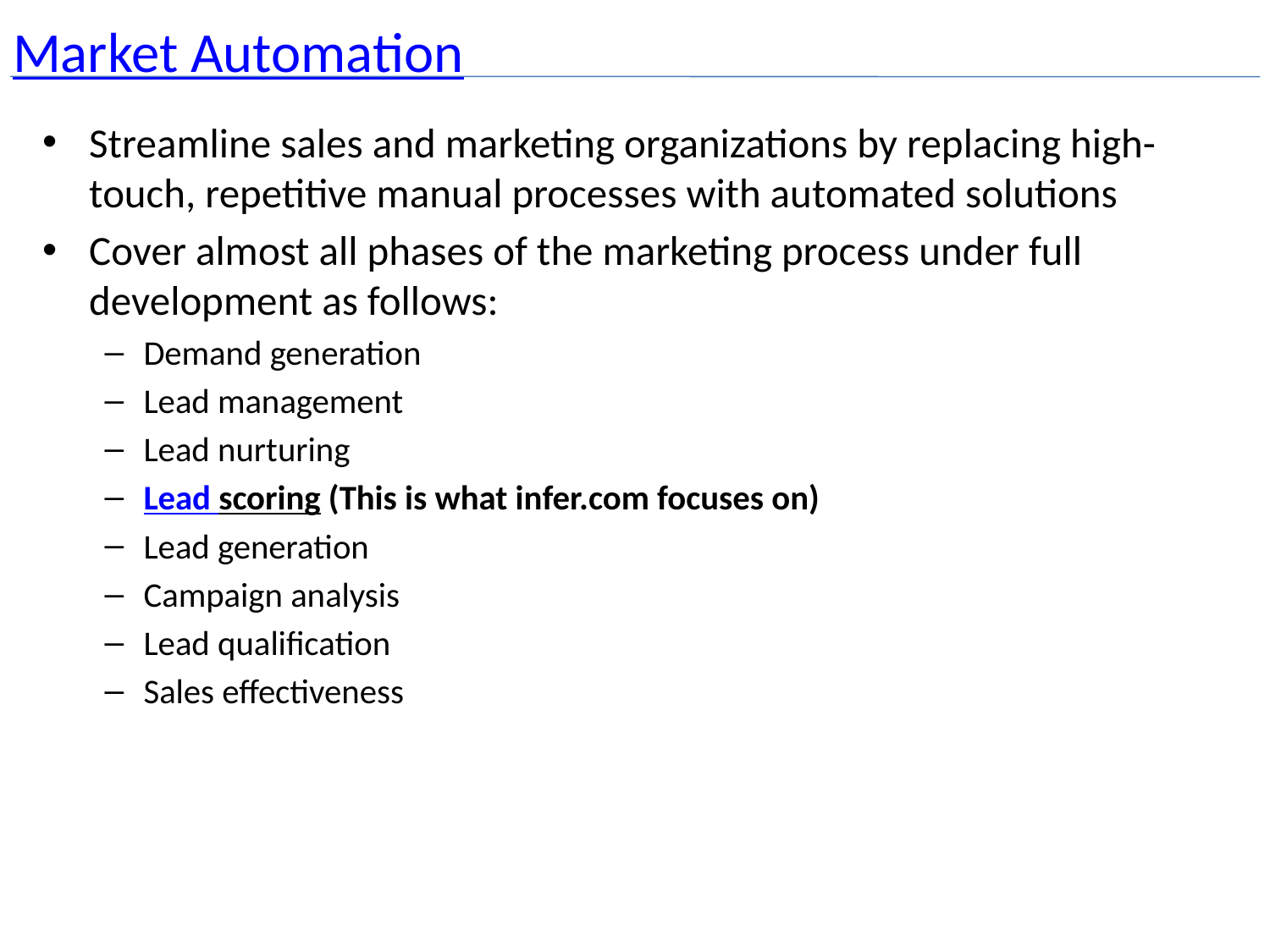

# Market Automation
Streamline sales and marketing organizations by replacing high-touch, repetitive manual processes with automated solutions
Cover almost all phases of the marketing process under full development as follows:
Demand generation
Lead management
Lead nurturing
Lead scoring (This is what infer.com focuses on)
Lead generation
Campaign analysis
Lead qualification
Sales effectiveness